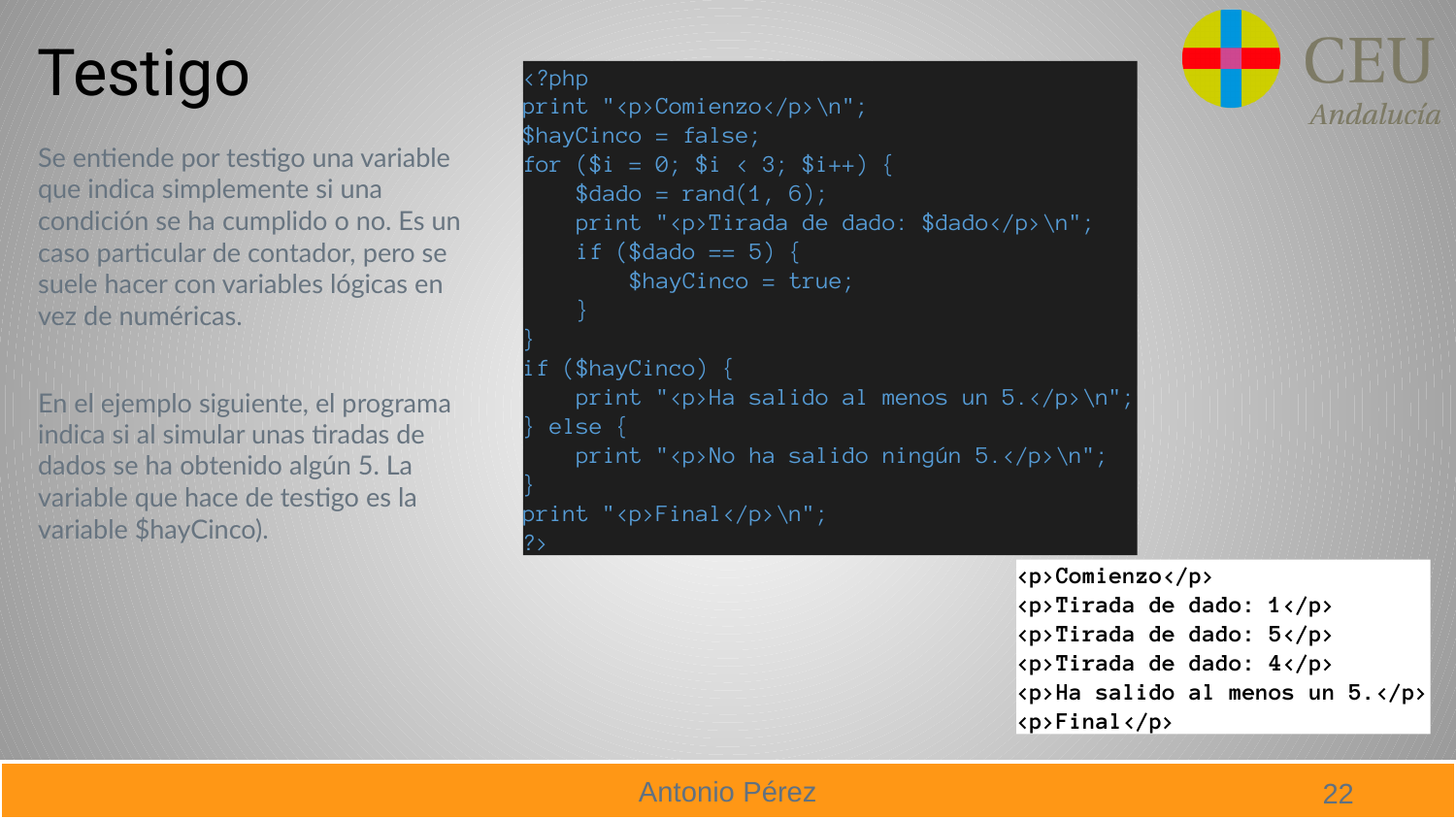

# Testigo
<?php
print "<p>Comienzo</p>\n";
$hayCinco = false;
for ($i = 0; $i < 3; $i++) {
    $dado = rand(1, 6);
    print "<p>Tirada de dado: $dado</p>\n";
    if ($dado == 5) {
        $hayCinco = true;
    }
}
if ($hayCinco) {
    print "<p>Ha salido al menos un 5.</p>\n";
} else {
    print "<p>No ha salido ningún 5.</p>\n";
}
print "<p>Final</p>\n";
?>
Se entiende por testigo una variable que indica simplemente si una condición se ha cumplido o no. Es un caso particular de contador, pero se suele hacer con variables lógicas en vez de numéricas.

En el ejemplo siguiente, el programa indica si al simular unas tiradas de dados se ha obtenido algún 5. La variable que hace de testigo es la variable $hayCinco).
<p>Comienzo</p>
<p>Tirada de dado: 1</p>
<p>Tirada de dado: 5</p>
<p>Tirada de dado: 4</p>
<p>Ha salido al menos un 5.</p>
<p>Final</p>
22